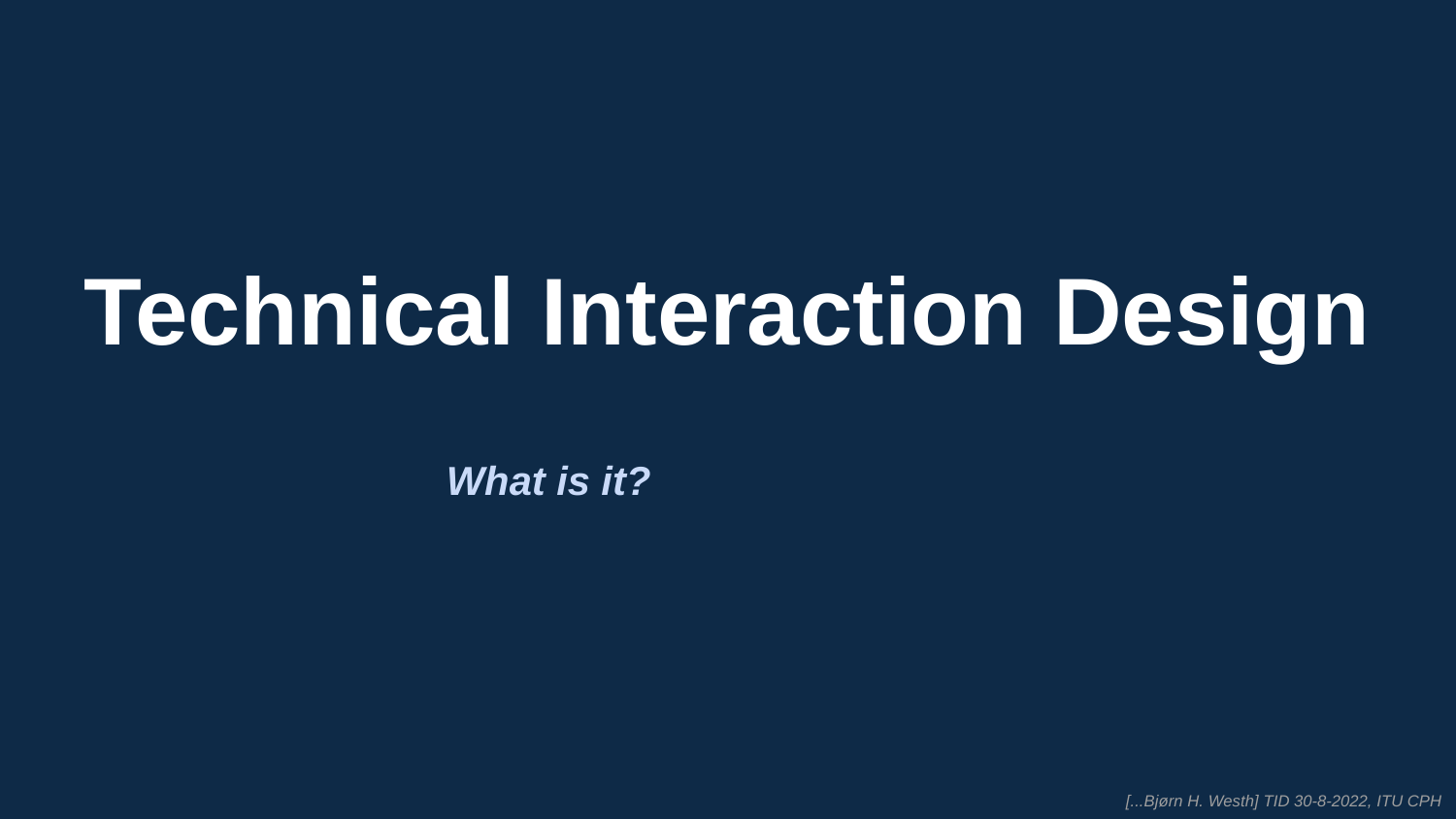

Technical Interaction Design
What is it?
[...Bjørn H. Westh] TID 30-8-2022, ITU CPH